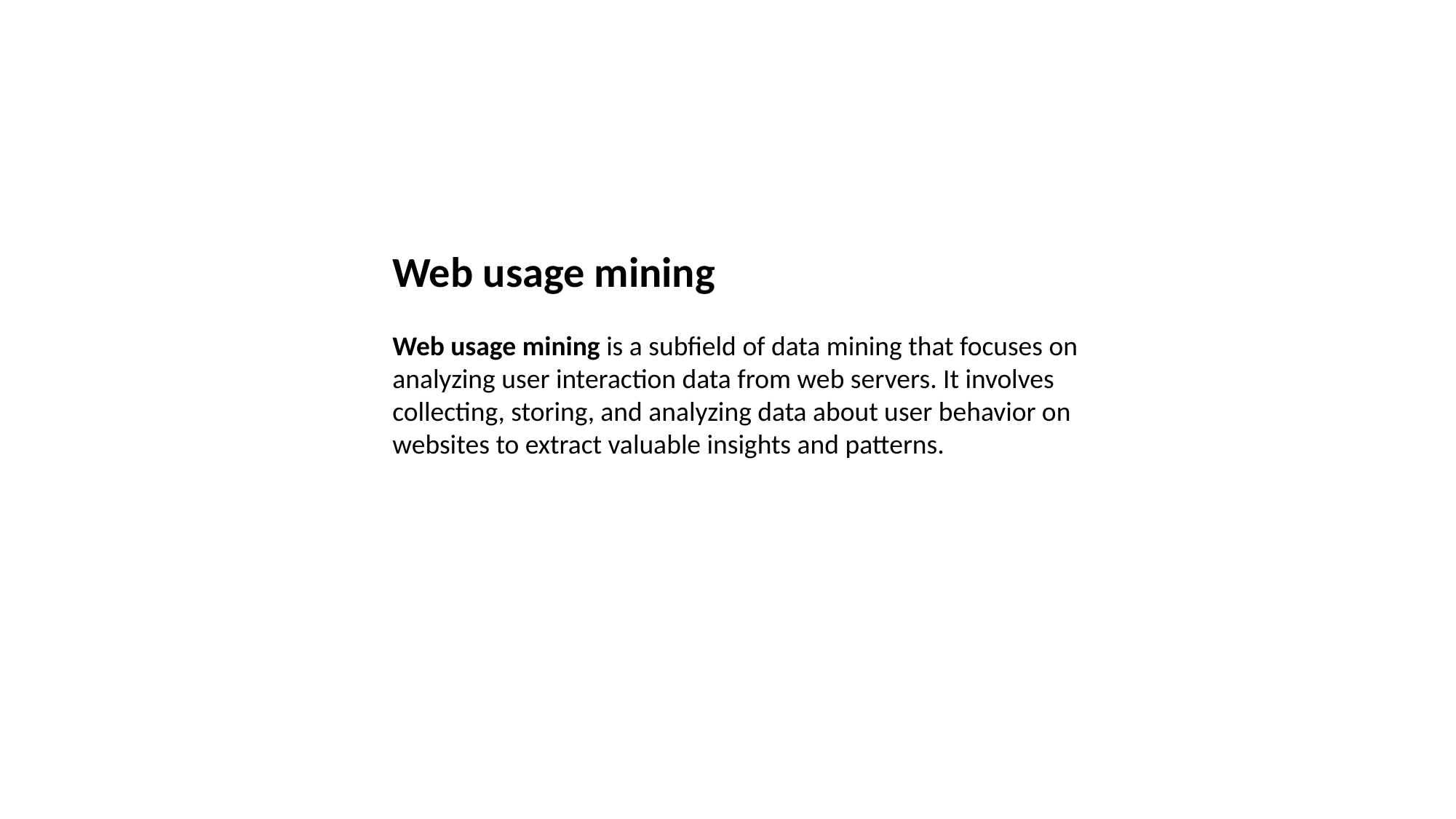

Web usage mining

Web usage mining is a subfield of data mining that focuses on analyzing user interaction data from web servers. It involves collecting, storing, and analyzing data about user behavior on websites to extract valuable insights and patterns.